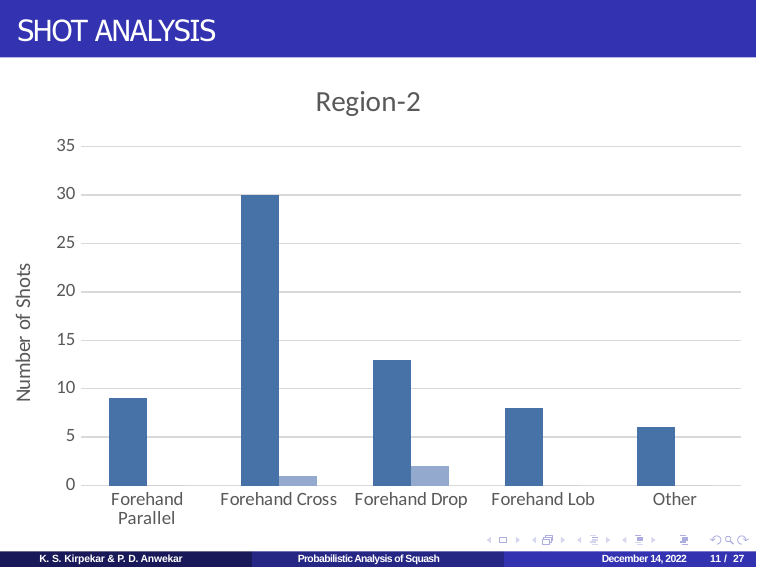

# SHOT ANALYSIS

### Chart: Region-2

| Category | Successful Shot | Unsuccessful Shot |
|---|---|---|
| Forehand Parallel | 9.0 | 0.0 |
| Forehand Cross | 30.0 | 1.0 |
| Forehand Drop | 13.0 | 2.0 |
| Forehand Lob | 8.0 | 0.0 |
| Other | 6.0 | 0.0 |

K. S. Kirpekar & P. D. Anwekar
Probabilistic Analysis of Squash
December 14, 2022
11 / 27